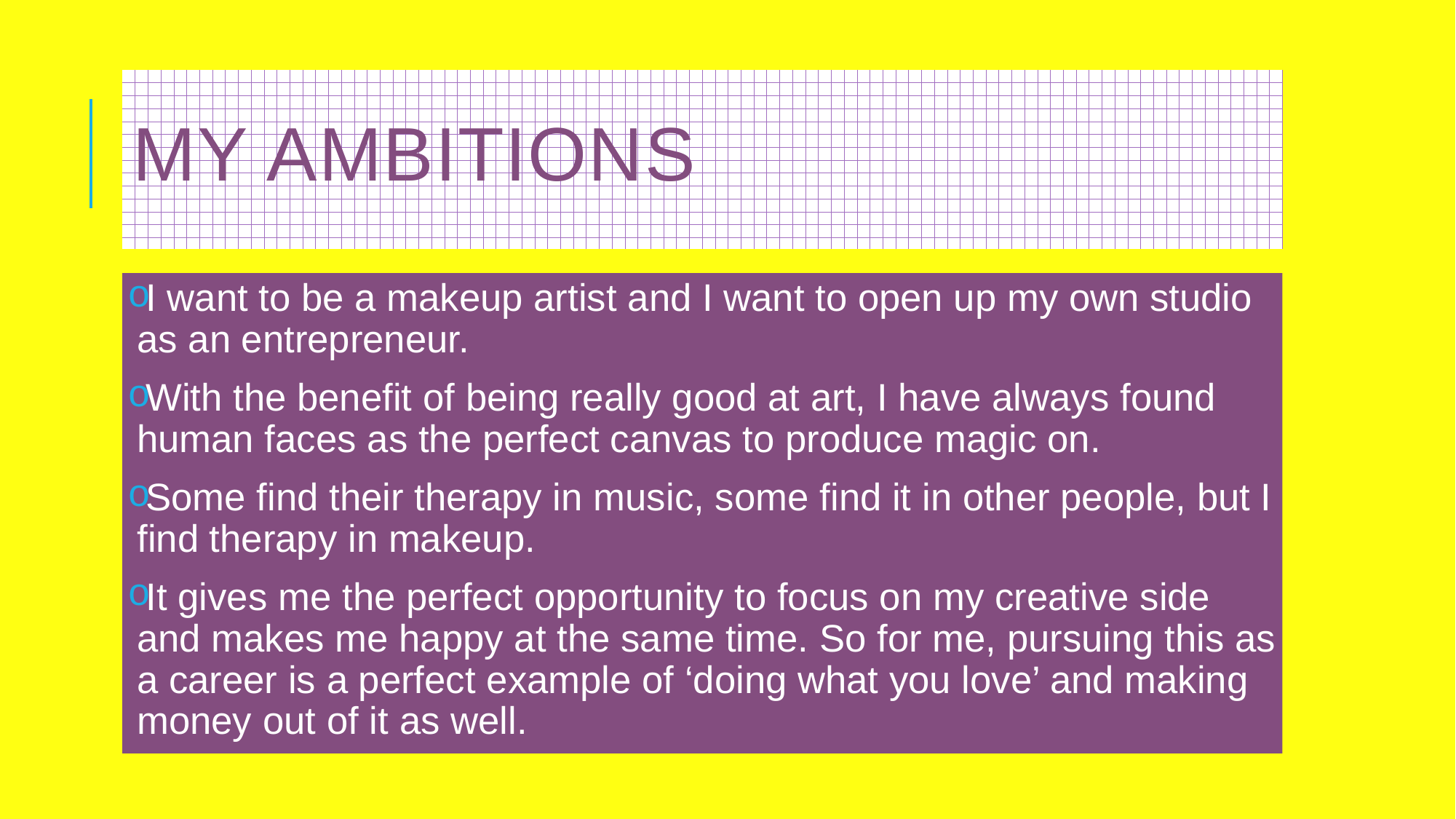

# MY ambitions
I want to be a makeup artist and I want to open up my own studio as an entrepreneur.
With the benefit of being really good at art, I have always found human faces as the perfect canvas to produce magic on.
Some find their therapy in music, some find it in other people, but I find therapy in makeup.
It gives me the perfect opportunity to focus on my creative side and makes me happy at the same time. So for me, pursuing this as a career is a perfect example of ‘doing what you love’ and making money out of it as well.